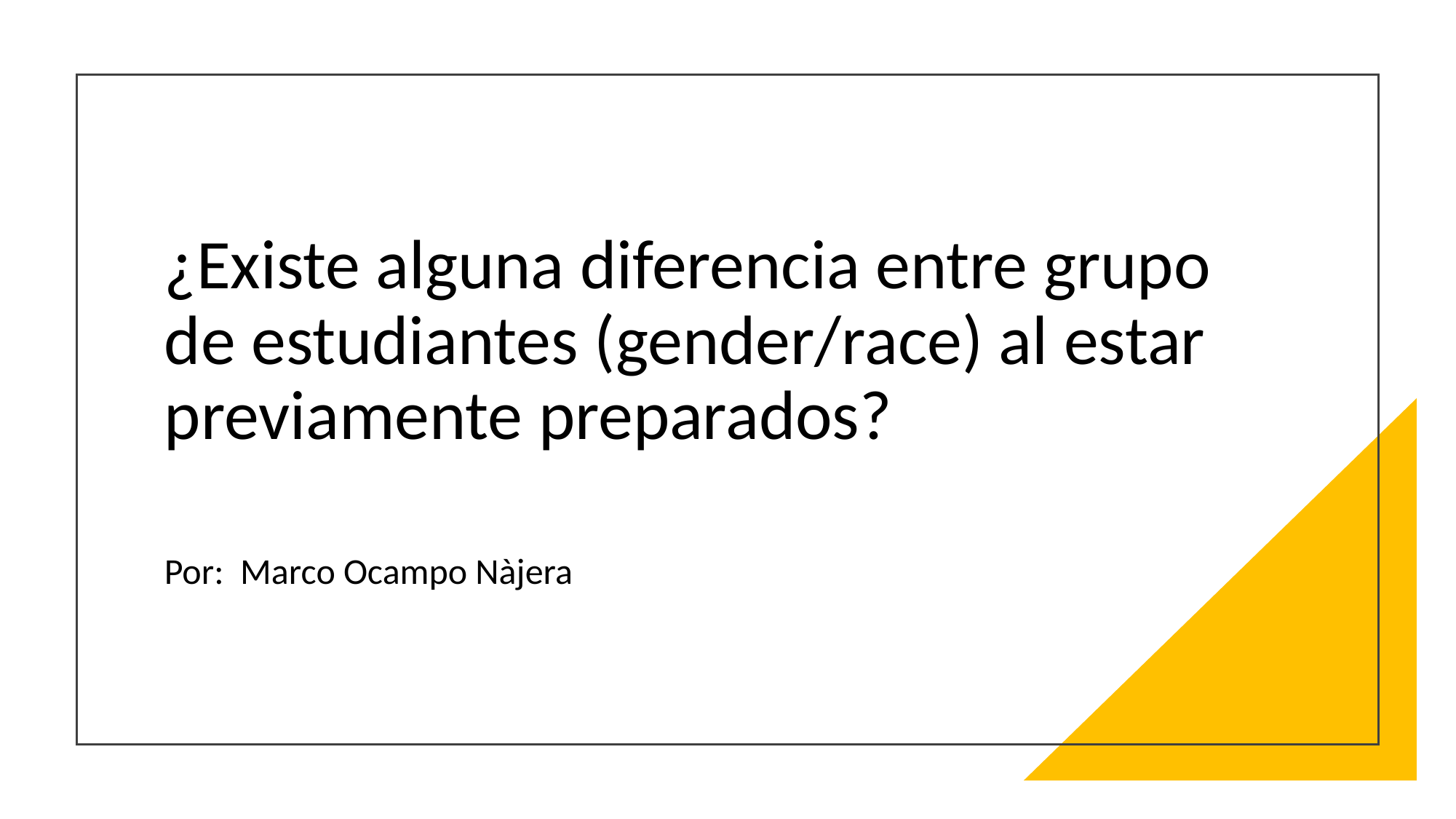

# ¿Existe alguna diferencia entre grupo de estudiantes (gender/race) al estar previamente preparados?

Por:  Marco Ocampo Nàjera